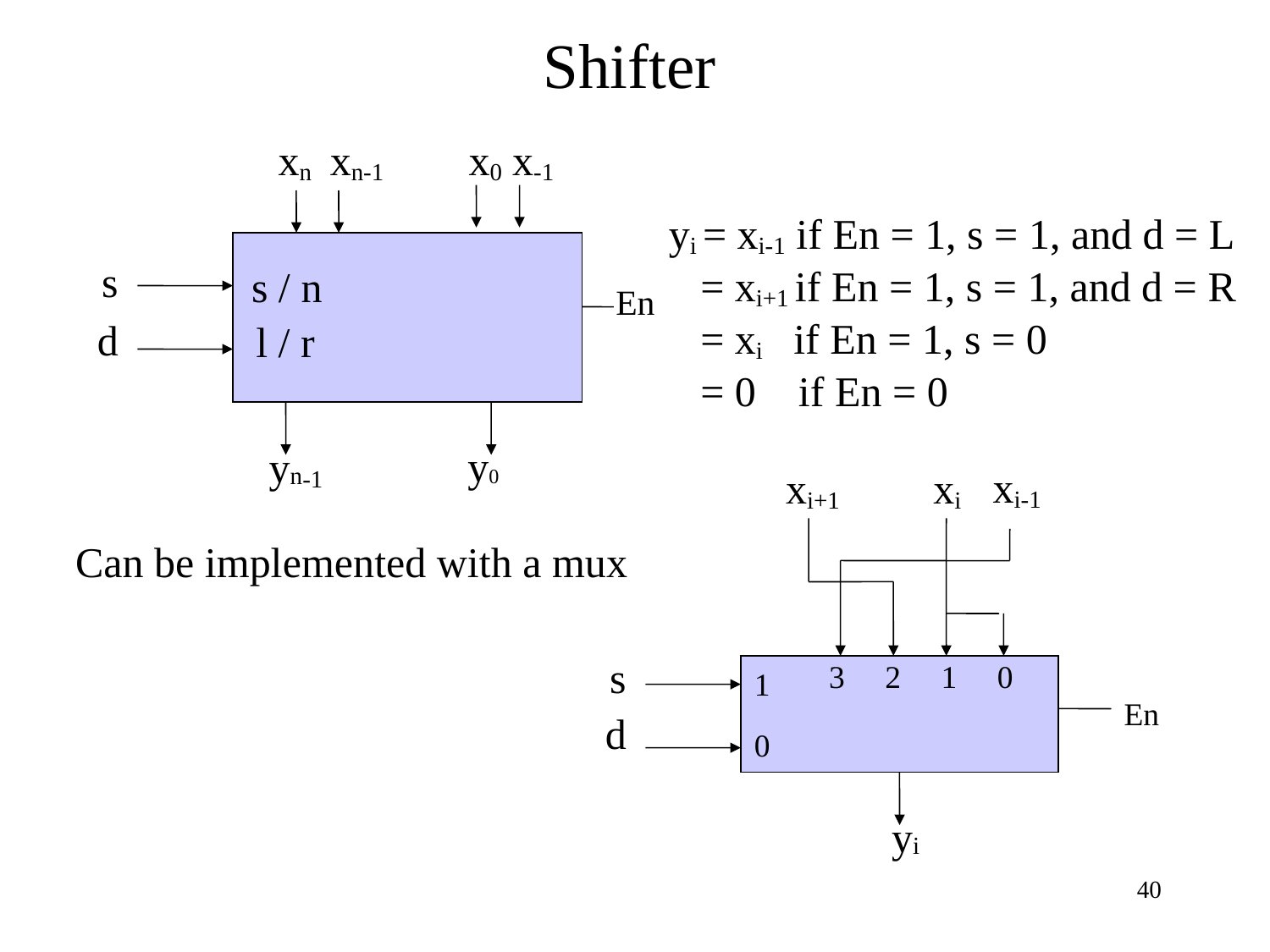

# Shifter
xn
xn-1
x0
x-1

s
s / n
En

d
l / r

y0
yn-1
yi = xi-1 if En = 1, s = 1, and d = L
   = xi+1 if En = 1, s = 1, and d = R
   = xi     if En = 1, s = 0
   = 0    if En = 0
xi-1
xi+1
xi

s
3     2     1     0

1

En
d

0

yi
Can be implemented with a mux
40